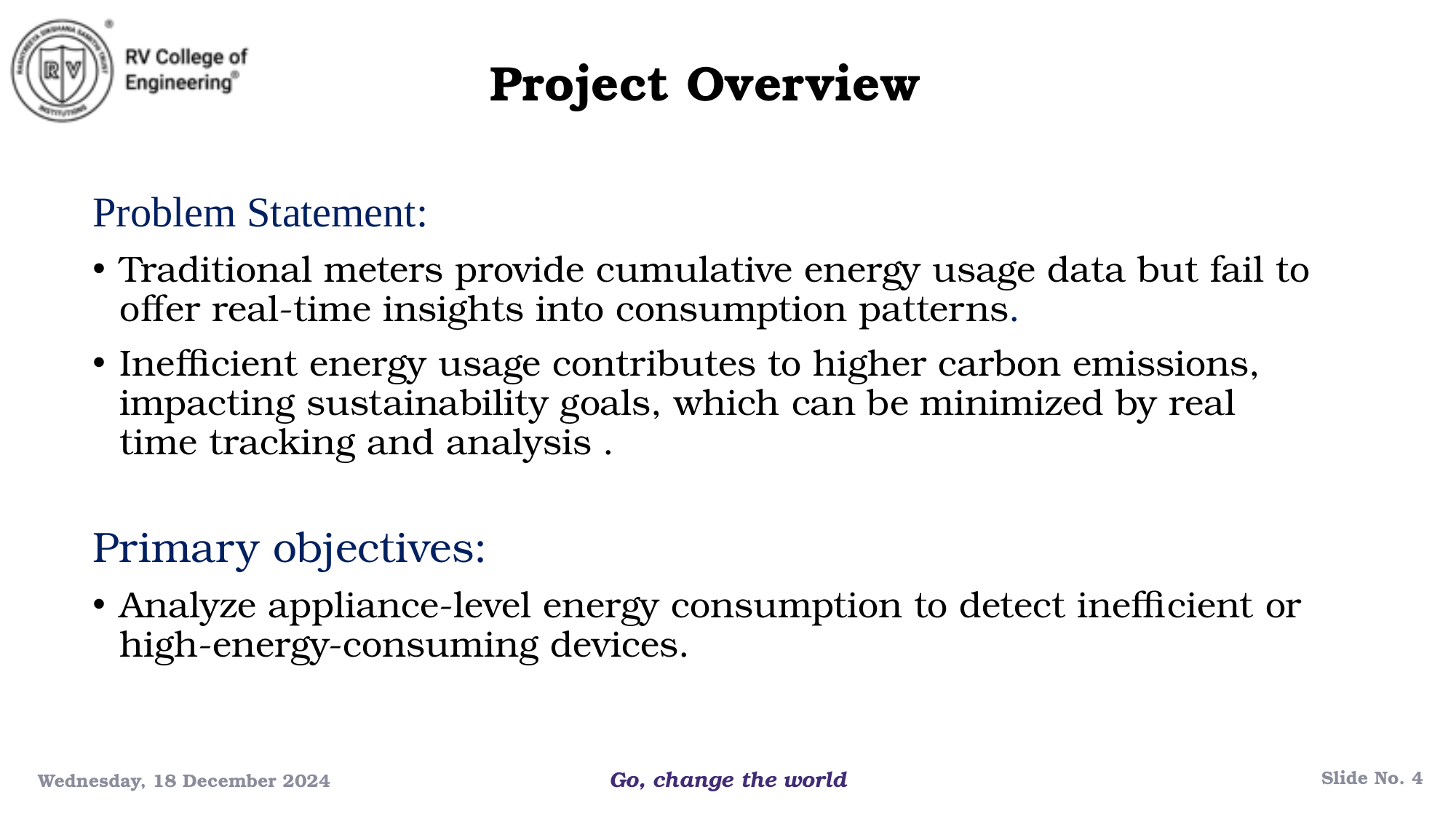

Project Overview
Problem Statement:
Traditional meters provide cumulative energy usage data but fail to offer real-time insights into consumption patterns.
Inefficient energy usage contributes to higher carbon emissions, impacting sustainability goals, which can be minimized by real time tracking and analysis .

Primary objectives:
Analyze appliance-level energy consumption to detect inefficient or high-energy-consuming devices.

Wednesday, 18 December 2024
Slide No. 4